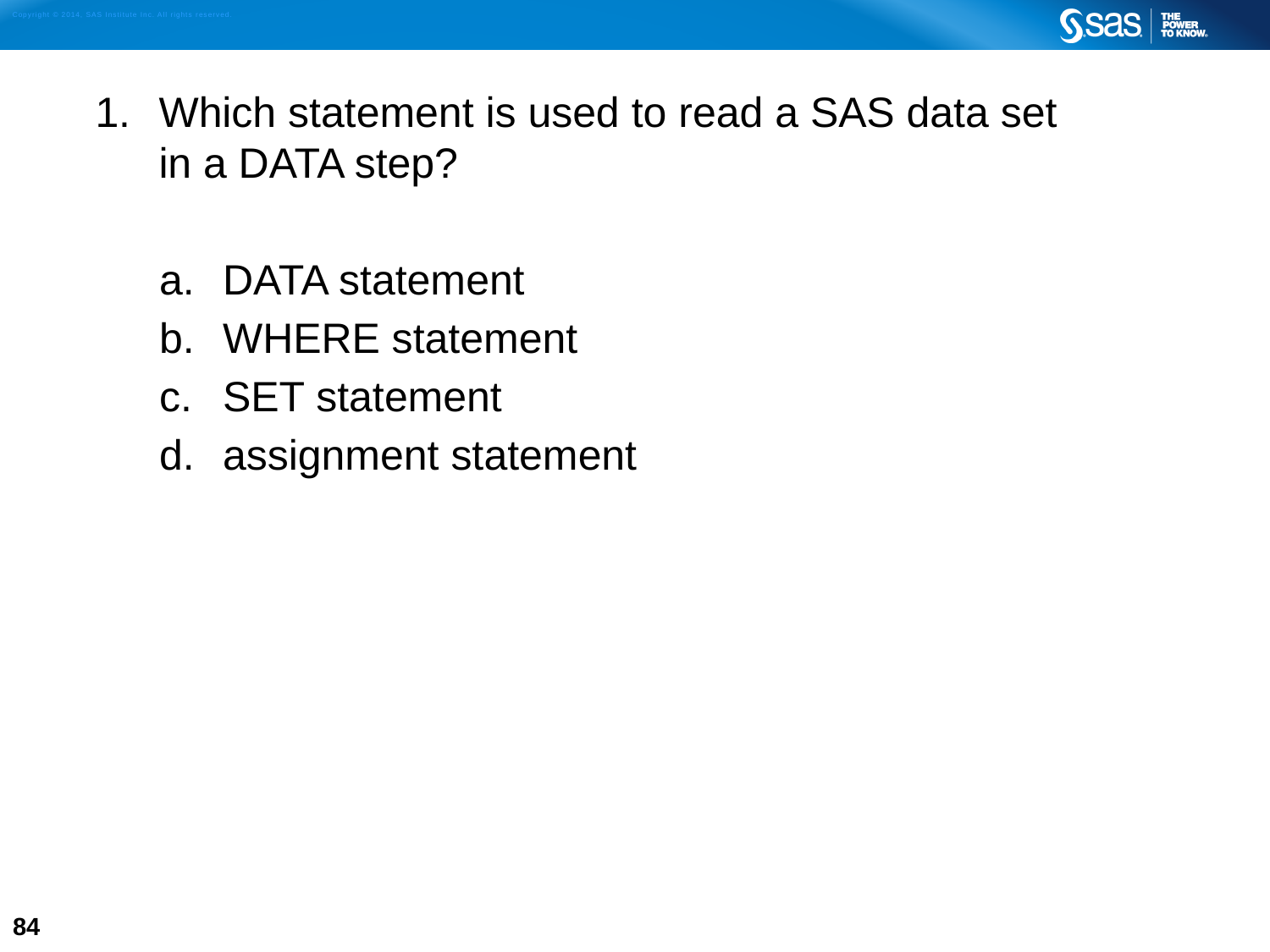

Which statement is used to read a SAS data set
in a DATA step?

DATA statement
WHERE statement
SET statement
assignment statement
84